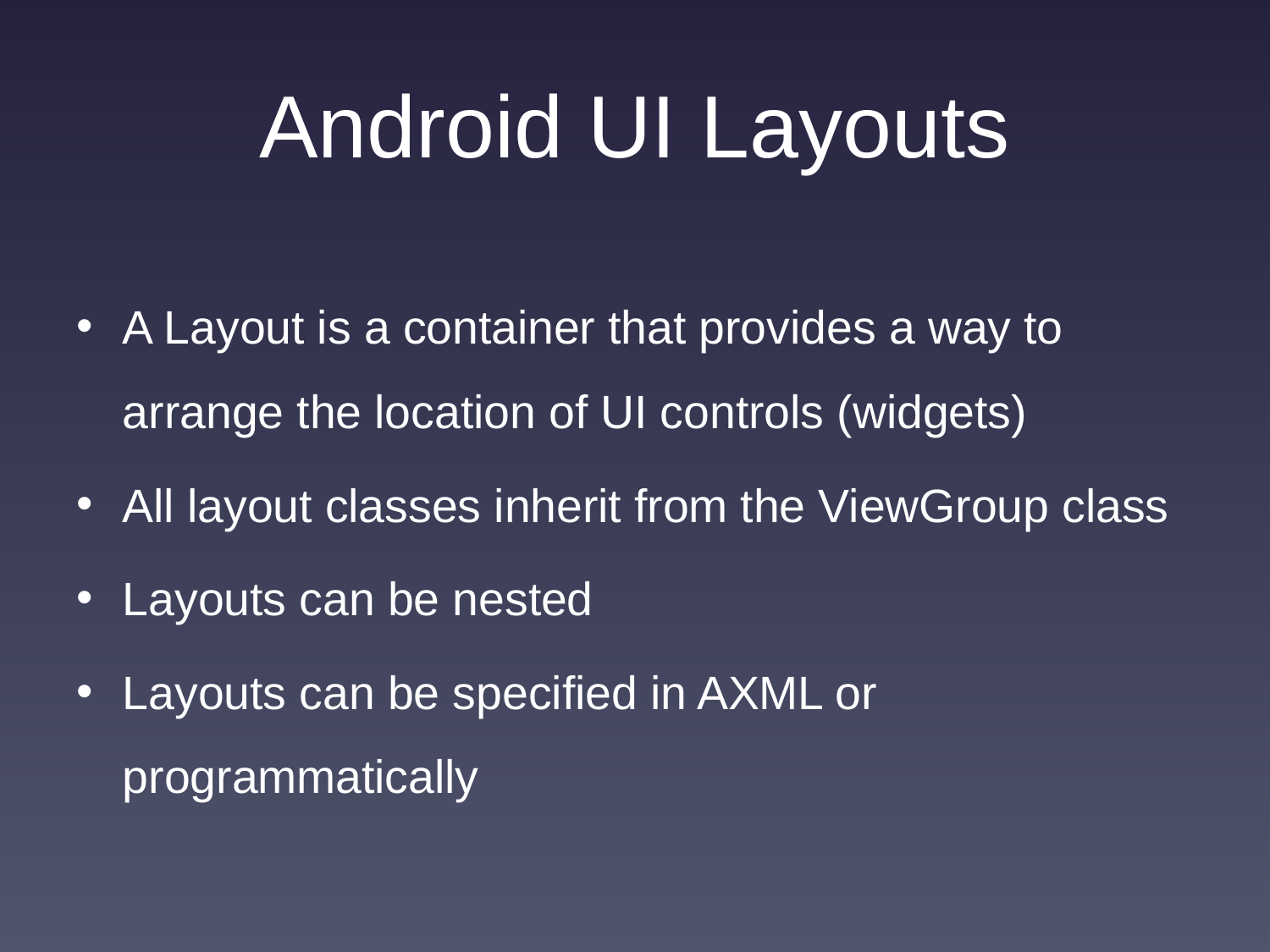

# Android UI Layouts
A Layout is a container that provides a way to arrange the location of UI controls (widgets)
All layout classes inherit from the ViewGroup class
Layouts can be nested
Layouts can be specified in AXML or programmatically